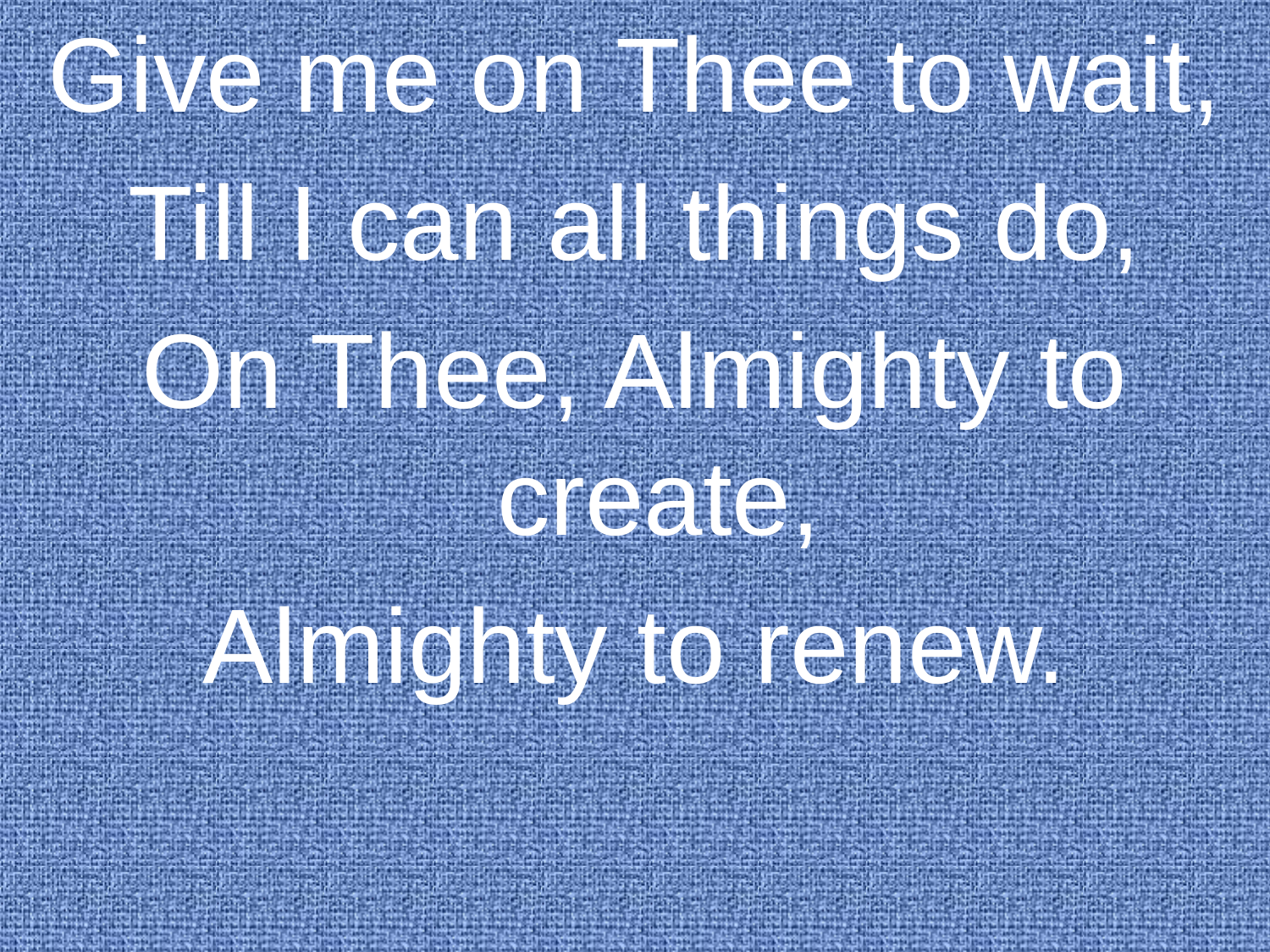

Give me on Thee to wait,
Till I can all things do,
On Thee, Almighty to create,
Almighty to renew.